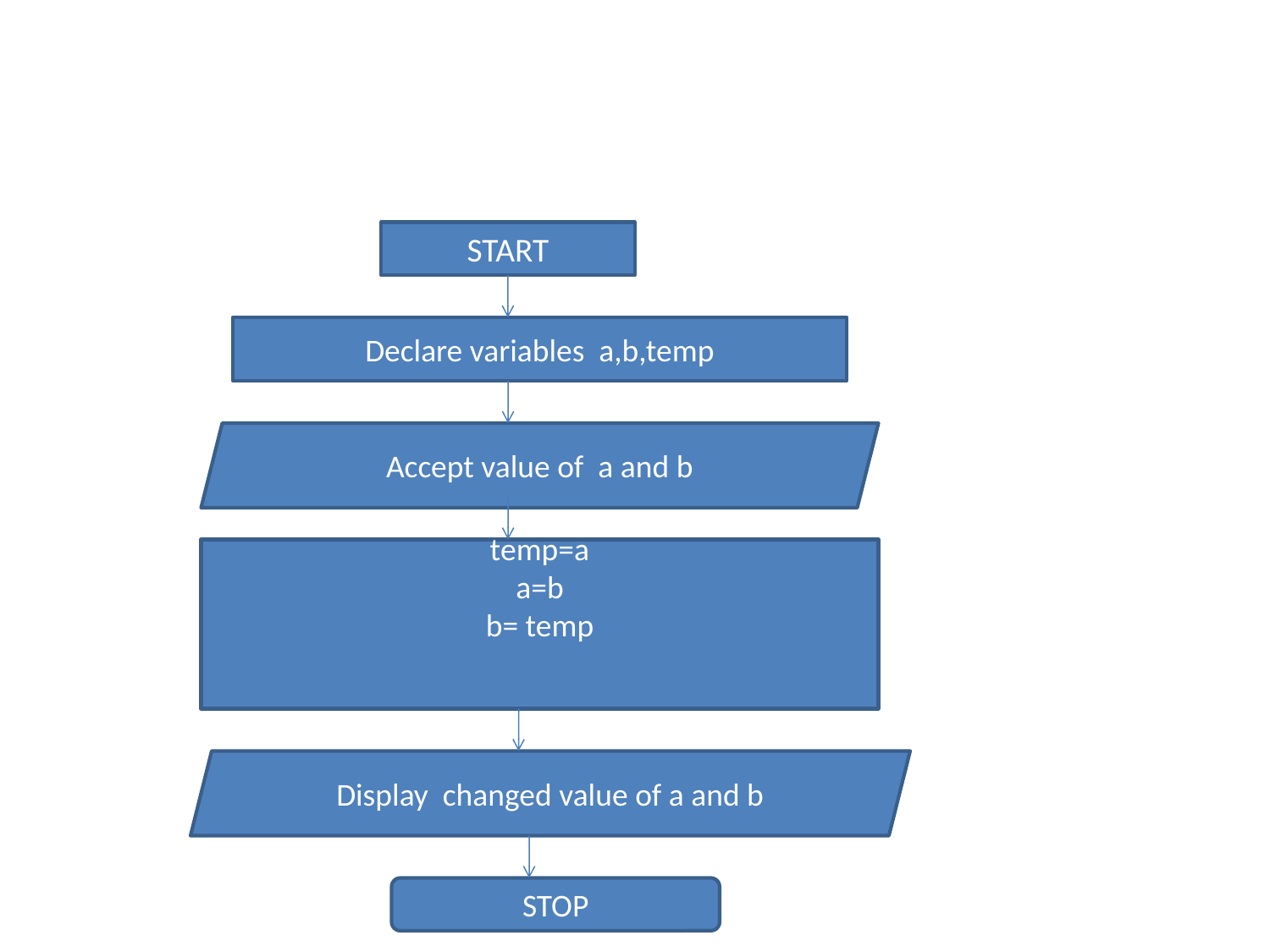

#
START
Declare variables  a,b,temp
Accept value of  a and b
temp=a
a=b
b= temp

Display  changed value of a and b
STOP